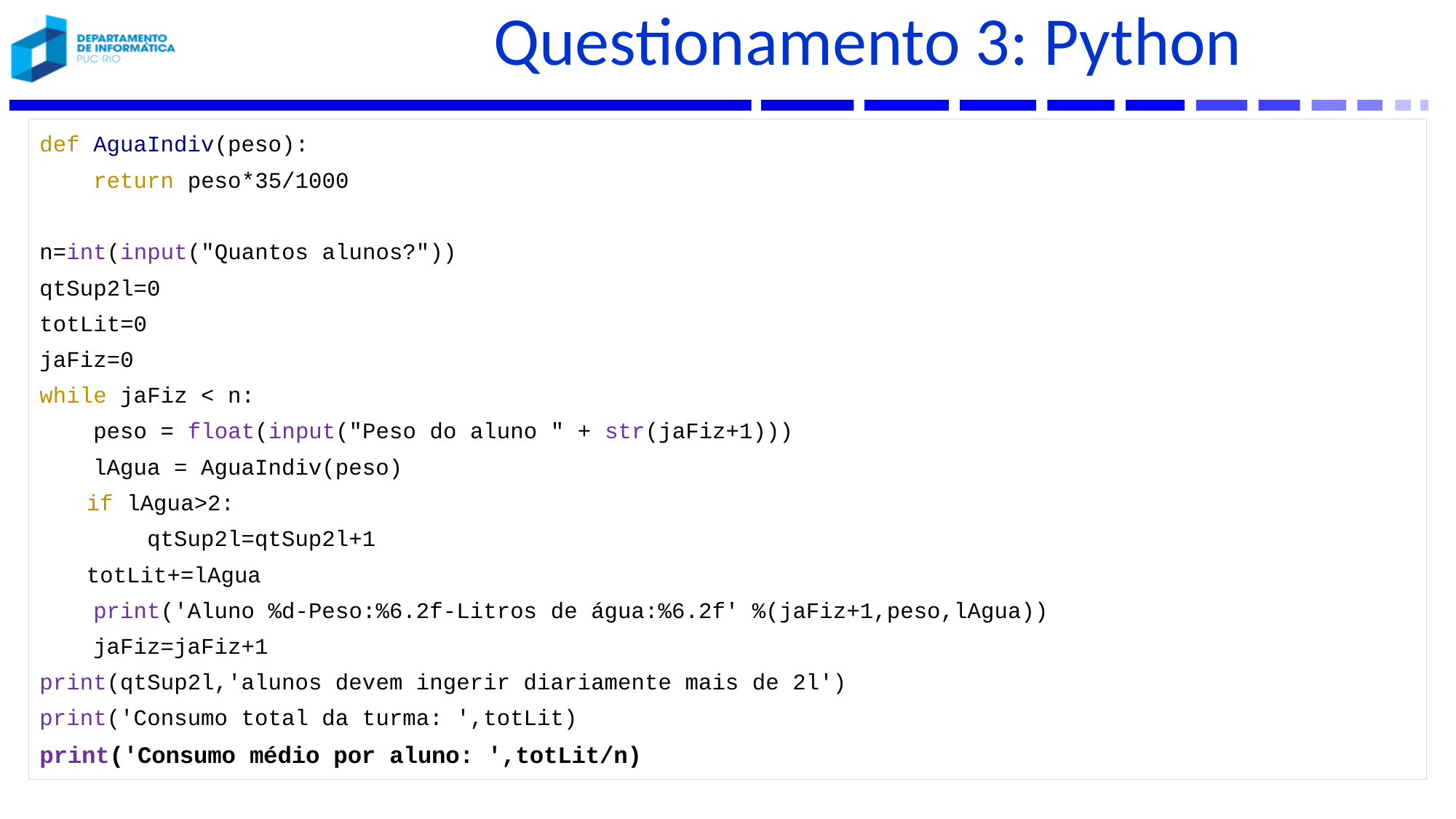

# Questionamento 3: Python
def AguaIndiv(peso):
    return peso*35/1000

n=int(input("Quantos alunos?"))
qtSup2l=0
totLit=0
jaFiz=0
while jaFiz < n:
    peso = float(input("Peso do aluno " + str(jaFiz+1)))
    lAgua = AguaIndiv(peso)
if lAgua>2:
        qtSup2l=qtSup2l+1
totLit+=lAgua
    print('Aluno %d-Peso:%6.2f-Litros de água:%6.2f' %(jaFiz+1,peso,lAgua))
    jaFiz=jaFiz+1
print(qtSup2l,'alunos devem ingerir diariamente mais de 2l')
print('Consumo total da turma: ',totLit)
print('Consumo médio por aluno: ',totLit/n)